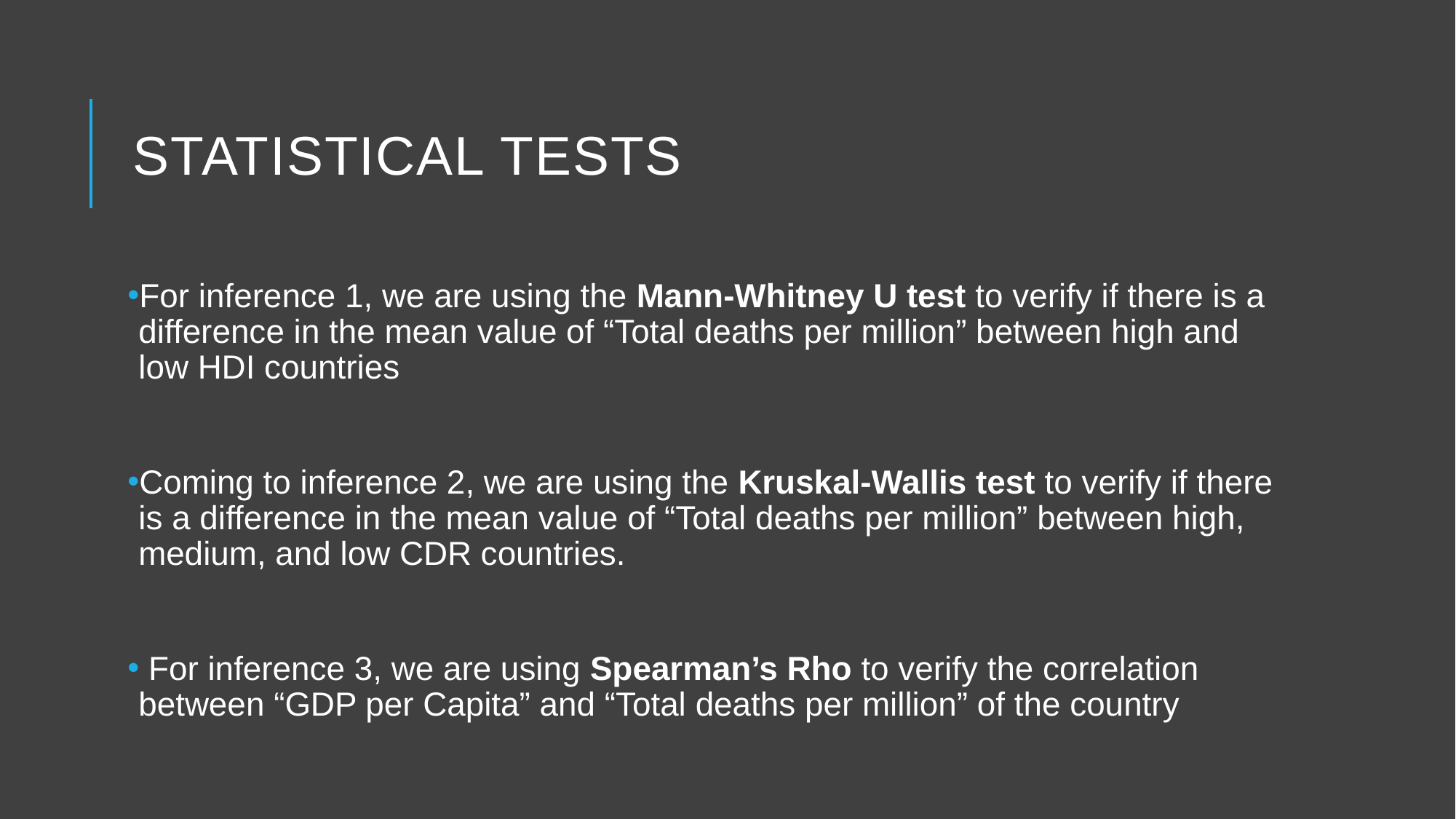

# Statistical tests
For inference 1, we are using the Mann-Whitney U test to verify if there is a difference in the mean value of “Total deaths per million” between high and low HDI countries

Coming to inference 2, we are using the Kruskal-Wallis test to verify if there is a difference in the mean value of “Total deaths per million” between high, medium, and low CDR countries.

 For inference 3, we are using Spearman’s Rho to verify the correlation between “GDP per Capita” and “Total deaths per million” of the country